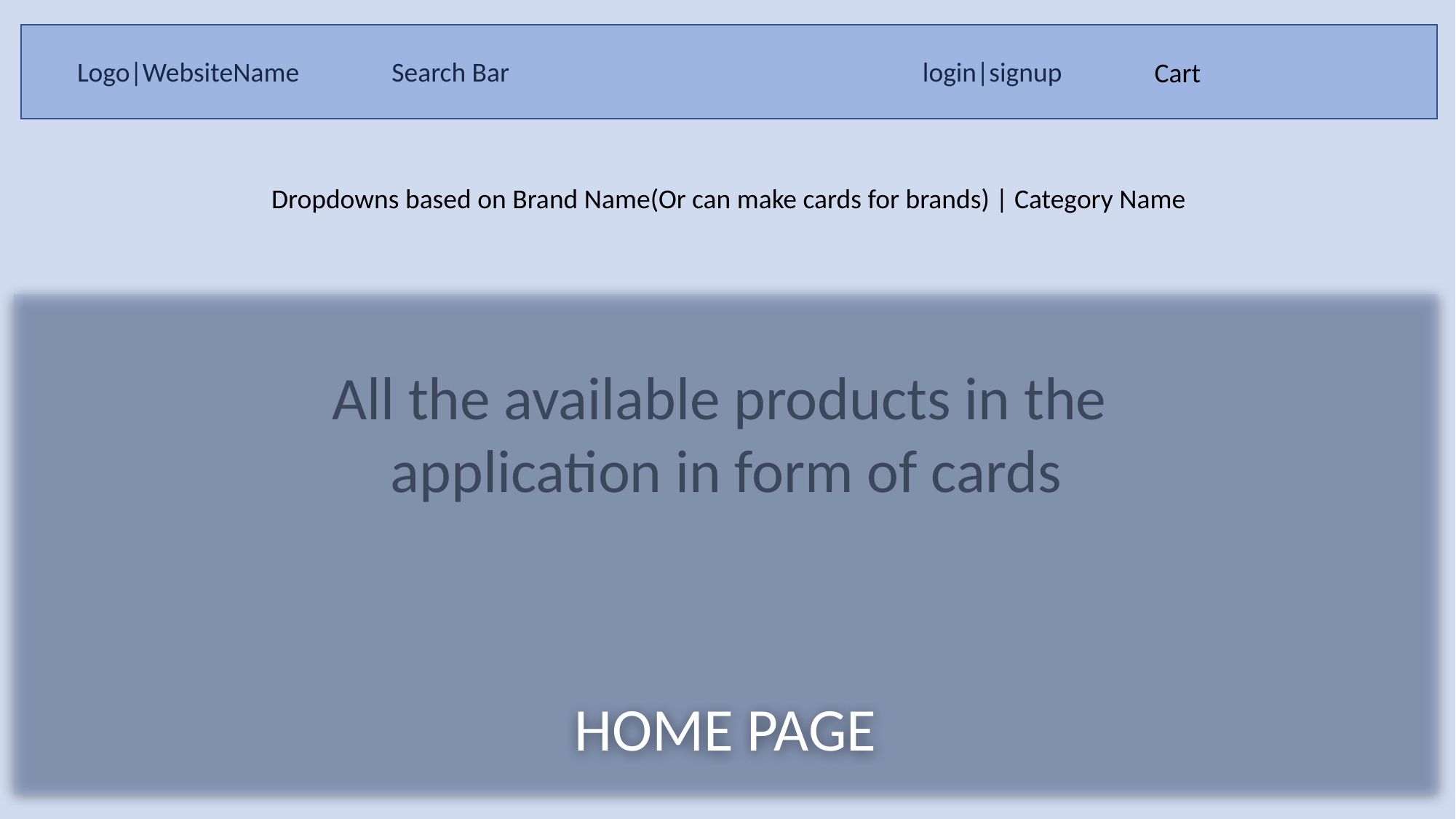

Cart
Logo|WebsiteName               Search Bar                                                                   login|signup
Dropdowns based on Brand Name(Or can make cards for brands) | Category Name

HOME PAGE
All the available products in the
application in form of cards